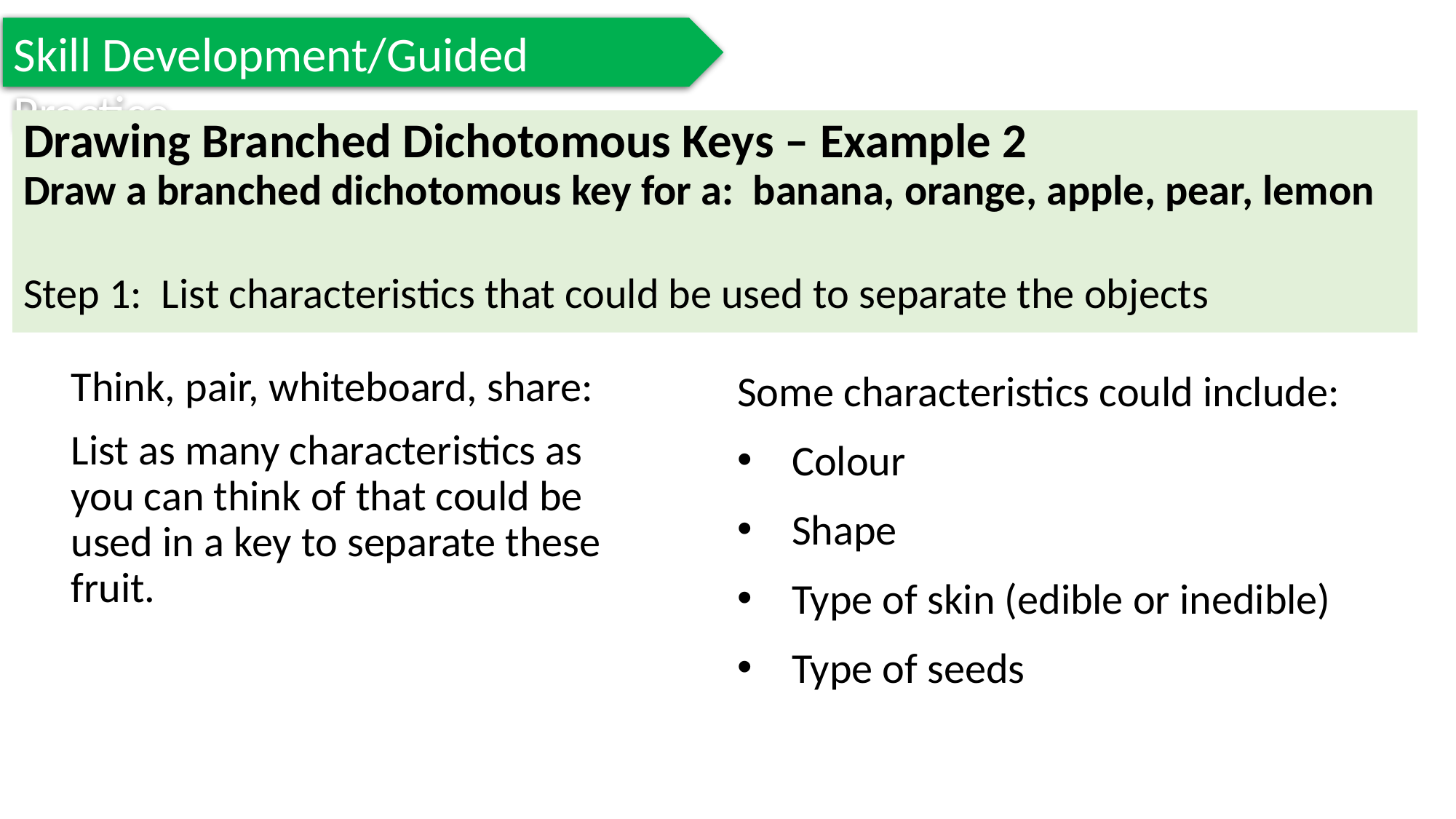

Skill Development/Guided Practice
Drawing Branched Dichotomous Keys – Example 2
Draw a branched dichotomous key for a:  banana, orange, apple, pear, lemon

Step 1:  List characteristics that could be used to separate the objects
Think, pair, whiteboard, share:
List as many characteristics as you can think of that could be used in a key to separate these fruit.

Some characteristics could include:
Colour
Shape
Type of skin (edible or inedible)
Type of seeds